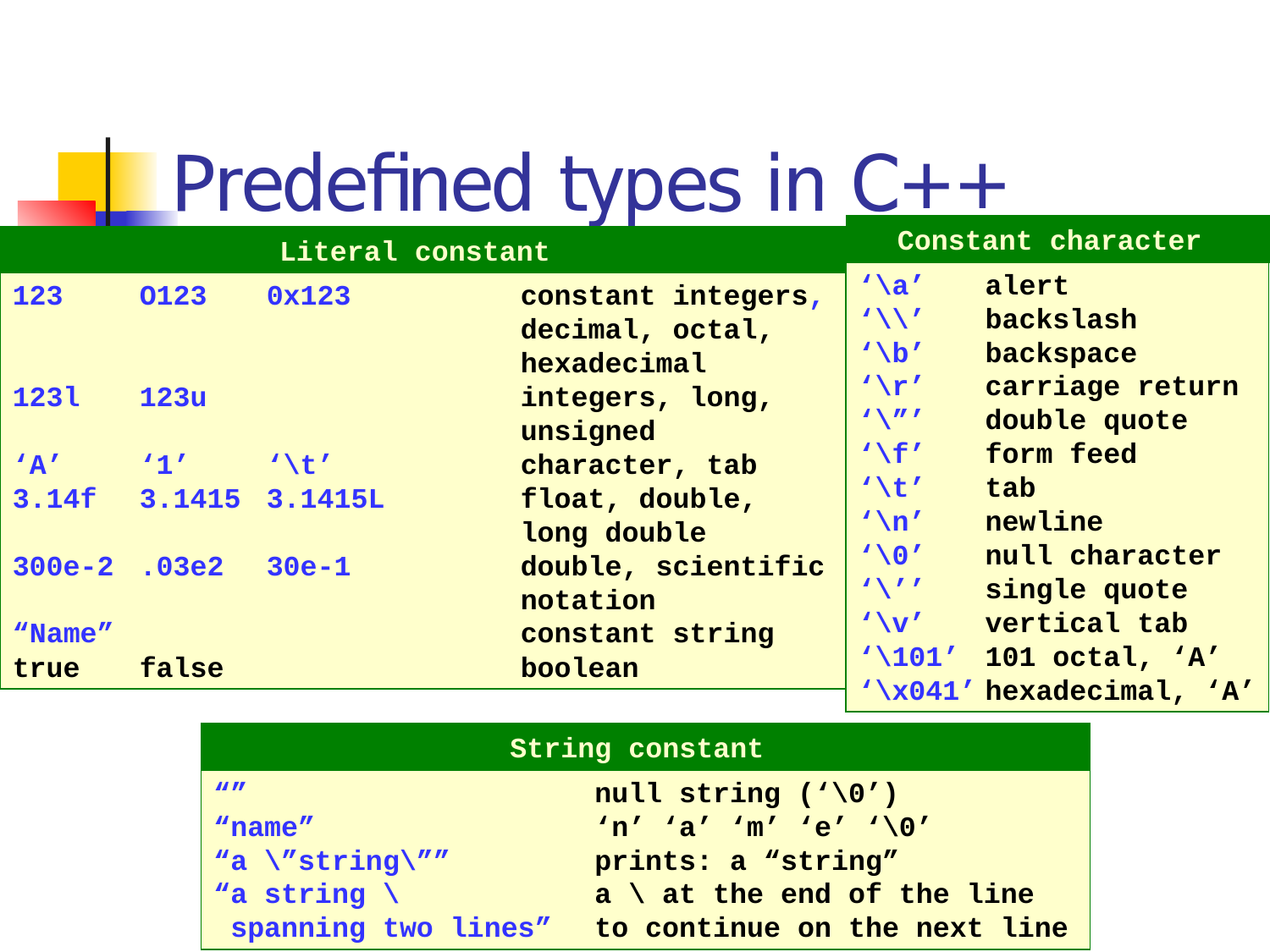

# Predefined types in C++
Constant character

‘\a’	alert
‘\\’	backslash
‘\b’	backspace
‘\r’	carriage return
‘\”’	double quote
‘\f’	form feed
‘\t’	tab
‘\n’	newline
‘\0’	null character
‘\’’	single quote
‘\v’	vertical tab
‘\101’	101 octal, ‘A’
‘\x041’	hexadecimal, ‘A’
Literal constant

123  	O123   	0x123   	constant integers,
				decimal, octal,
				hexadecimal
123l 	123u			integers, long,
				unsigned
‘A’  	‘1’  	‘\t’  		character, tab
3.14f  	3.1415	3.1415L		float, double,
				long double
300e-2	.03e2	30e-1		double, scientific 				notation
“Name”				constant string
true	false			boolean
String constant

“”			null string (‘\0’)
“name”			‘n’ ‘a’ ‘m’ ‘e’ ‘\0’
“a \”string\””		prints: a “string”
“a string \		a \ at the end of the line
 spanning two lines”	to continue on the next line